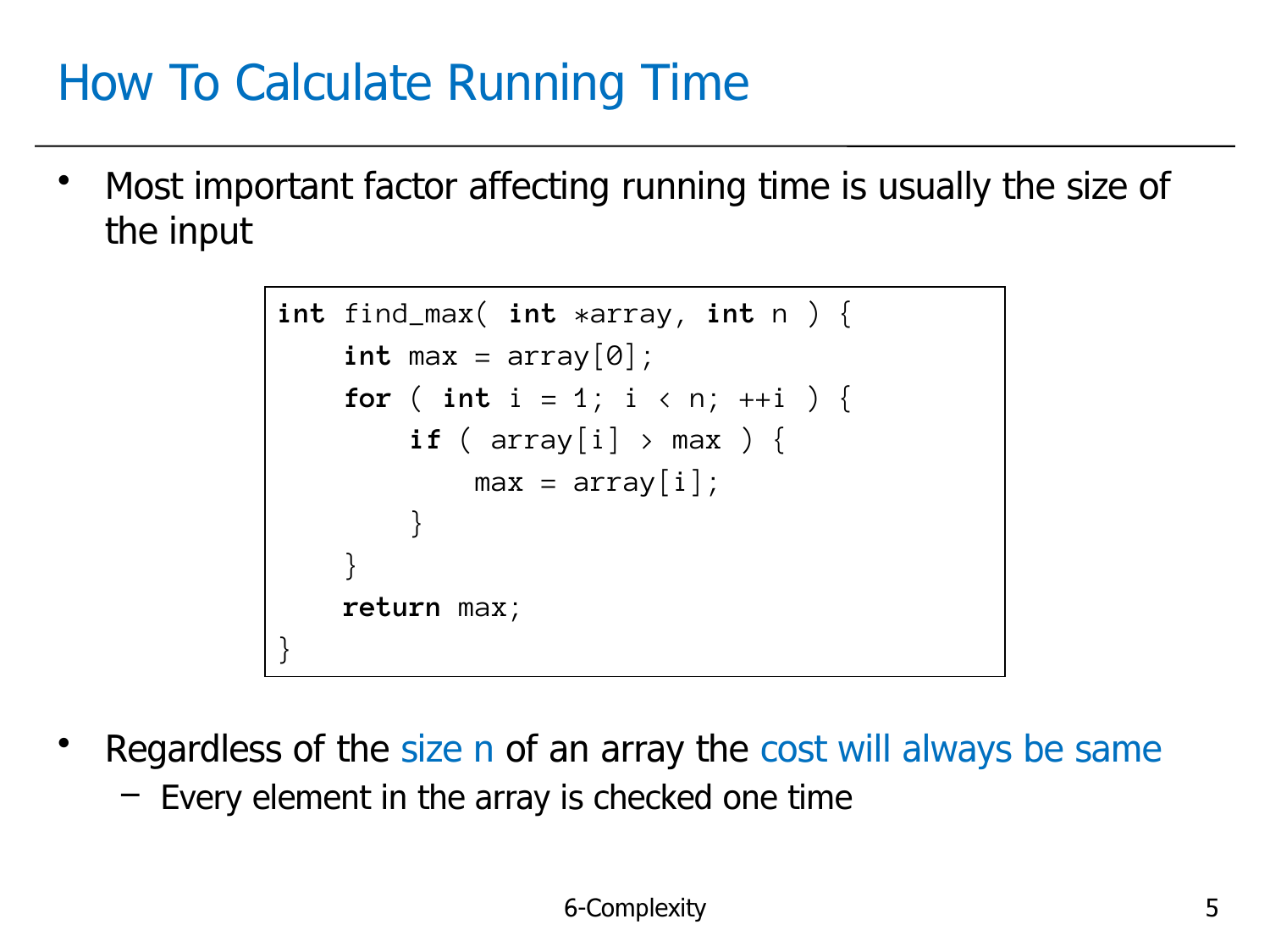

# How To Calculate Running Time
Most important factor affecting running time is usually the size of the input

Regardless of the size n of an array the cost will always be same
Every element in the array is checked one time

int find_max( int *array, int n ) {
    int max = array[0];
    for ( int i = 1; i < n; ++i ) {
        if ( array[i] > max ) {
            max = array[i];
        }
    }
    return max;
}

6-Complexity
5